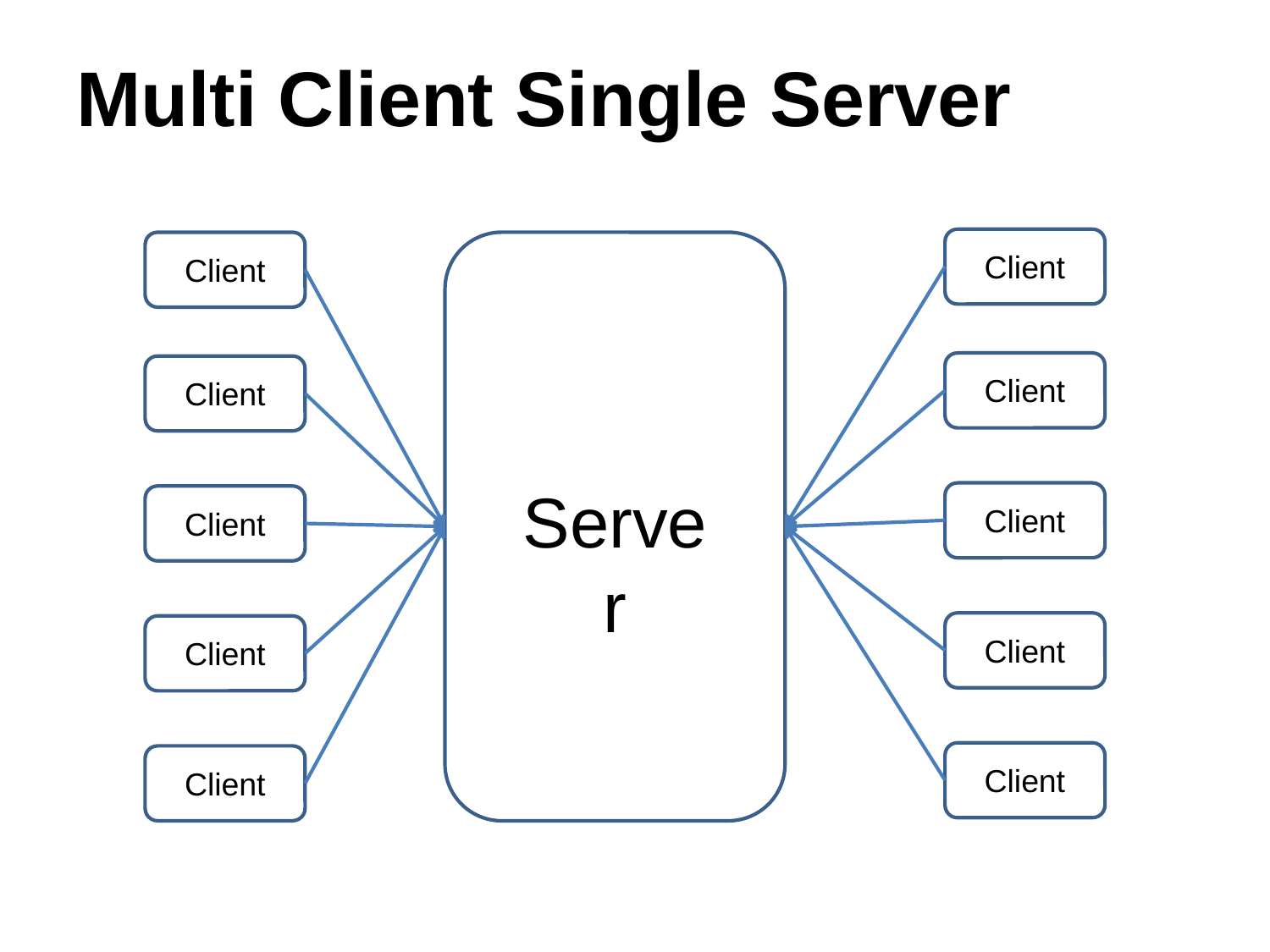

# Multi Client Single Server

Client

Client

Client

Client

Client

Client

Client

Client

Client

Client

Server